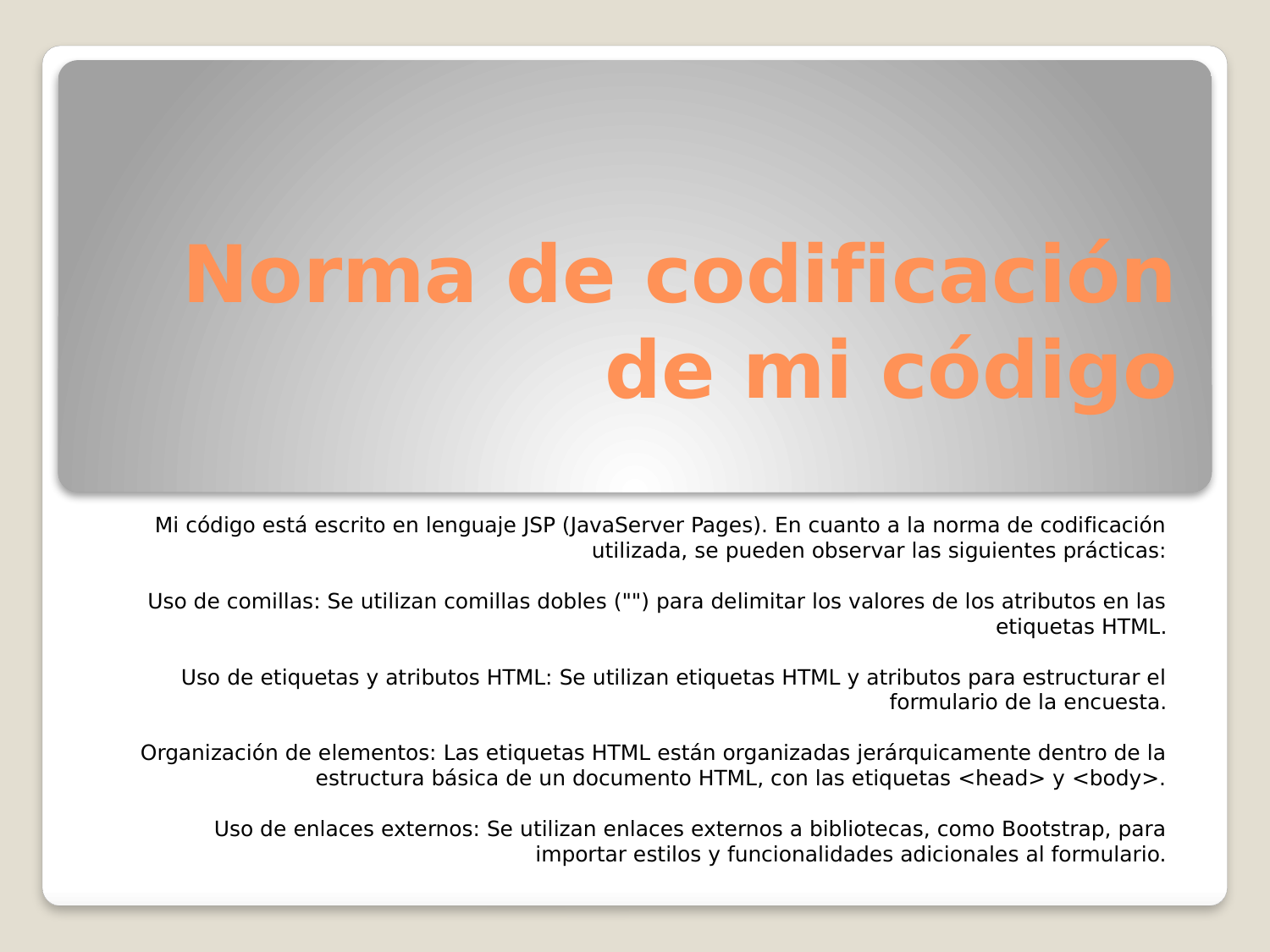

# Norma de codificación de mi código
Mi código está escrito en lenguaje JSP (JavaServer Pages). En cuanto a la norma de codificación utilizada, se pueden observar las siguientes prácticas:
Uso de comillas: Se utilizan comillas dobles ("") para delimitar los valores de los atributos en las etiquetas HTML.
Uso de etiquetas y atributos HTML: Se utilizan etiquetas HTML y atributos para estructurar el formulario de la encuesta.
Organización de elementos: Las etiquetas HTML están organizadas jerárquicamente dentro de la estructura básica de un documento HTML, con las etiquetas <head> y <body>.
Uso de enlaces externos: Se utilizan enlaces externos a bibliotecas, como Bootstrap, para importar estilos y funcionalidades adicionales al formulario.